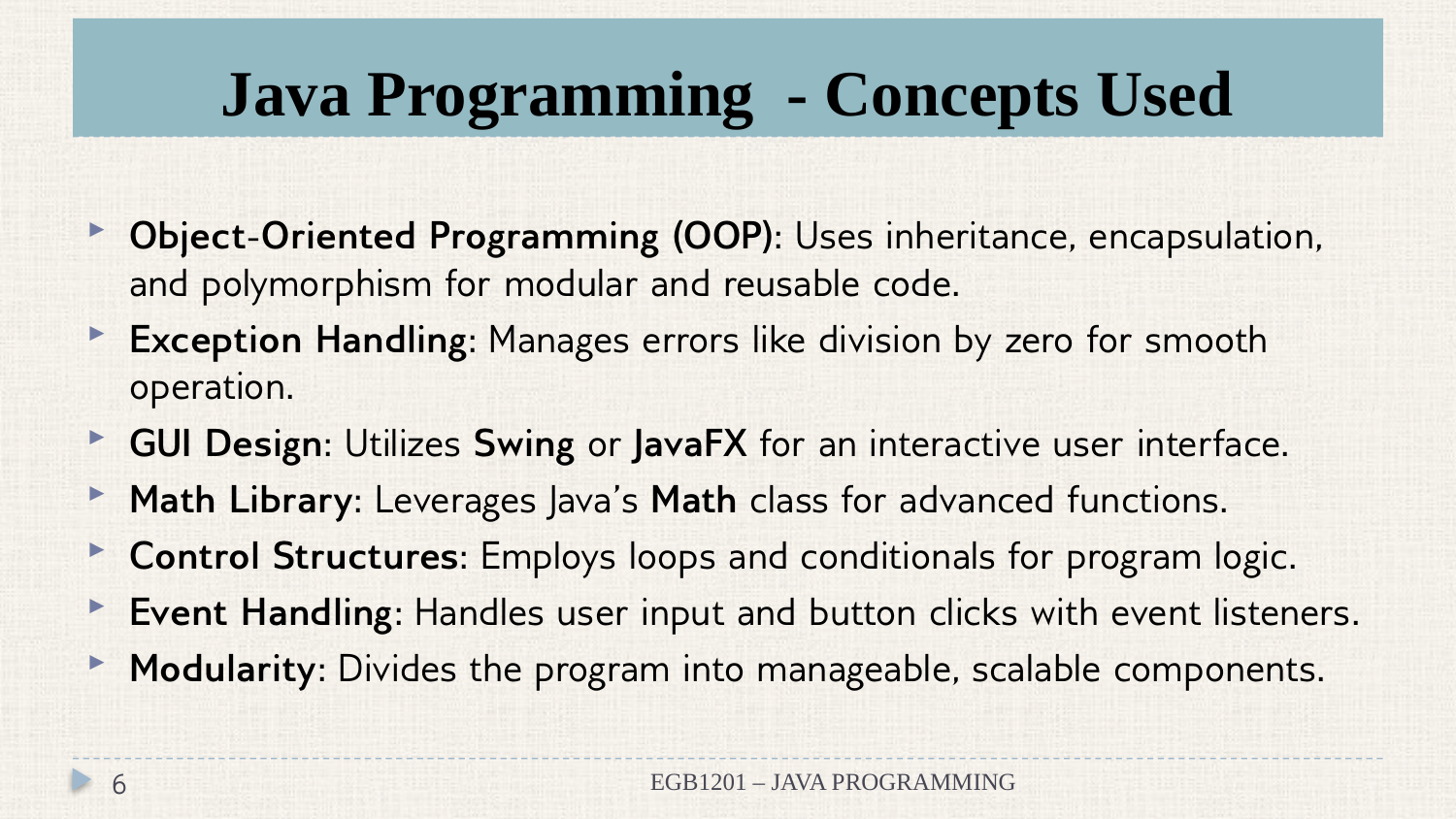

# Java Programming  - Concepts Used

Object-Oriented Programming (OOP): Uses inheritance, encapsulation, and polymorphism for modular and reusable code.
Exception Handling: Manages errors like division by zero for smooth operation.
GUI Design: Utilizes Swing or JavaFX for an interactive user interface.
Math Library: Leverages Java’s Math class for advanced functions.
Control Structures: Employs loops and conditionals for program logic.
Event Handling: Handles user input and button clicks with event listeners.
Modularity: Divides the program into manageable, scalable components.

6
EGB1201 – JAVA PROGRAMMING